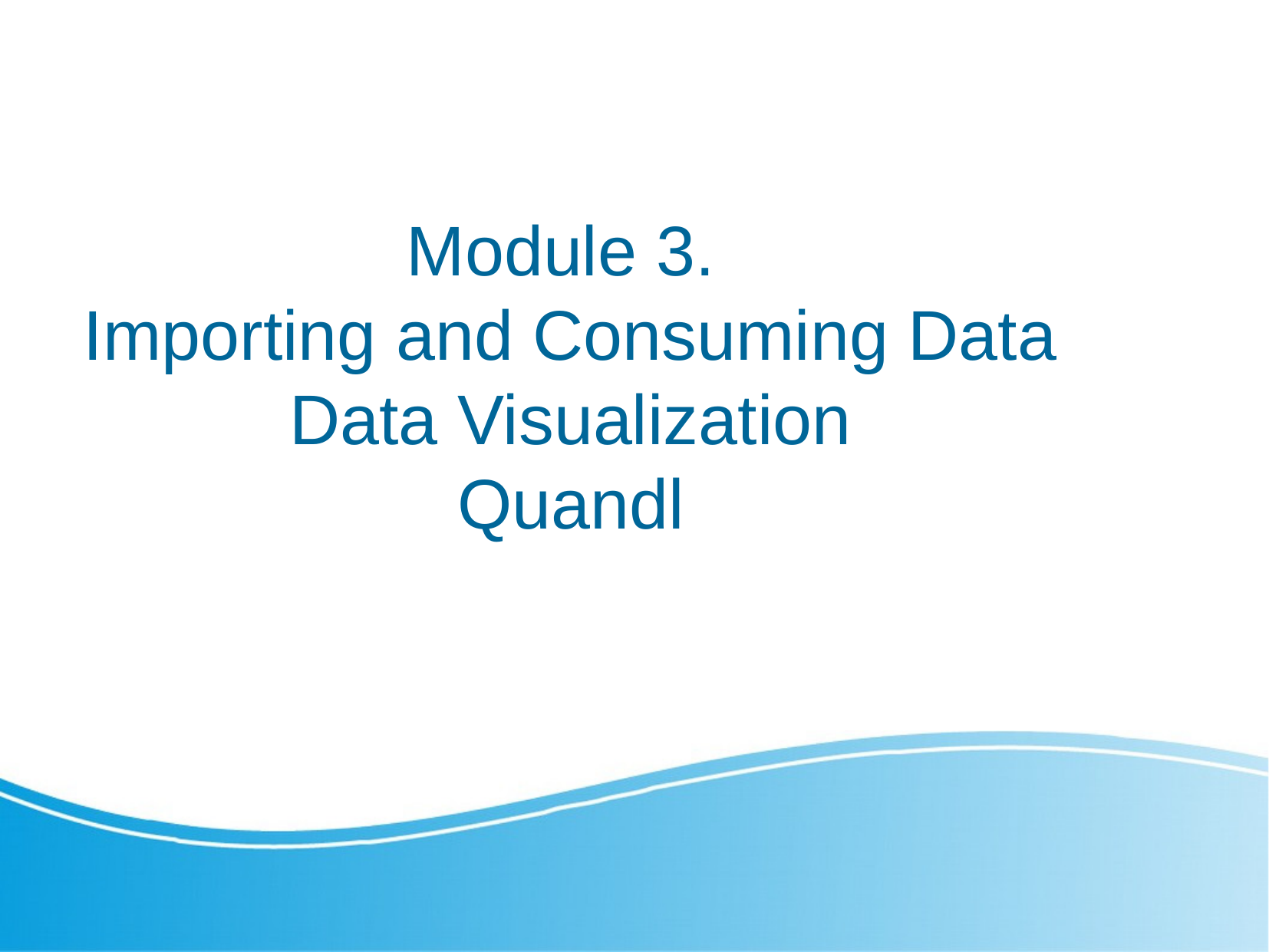

Module 3.
Importing and Consuming Data
Data Visualization
Quandl